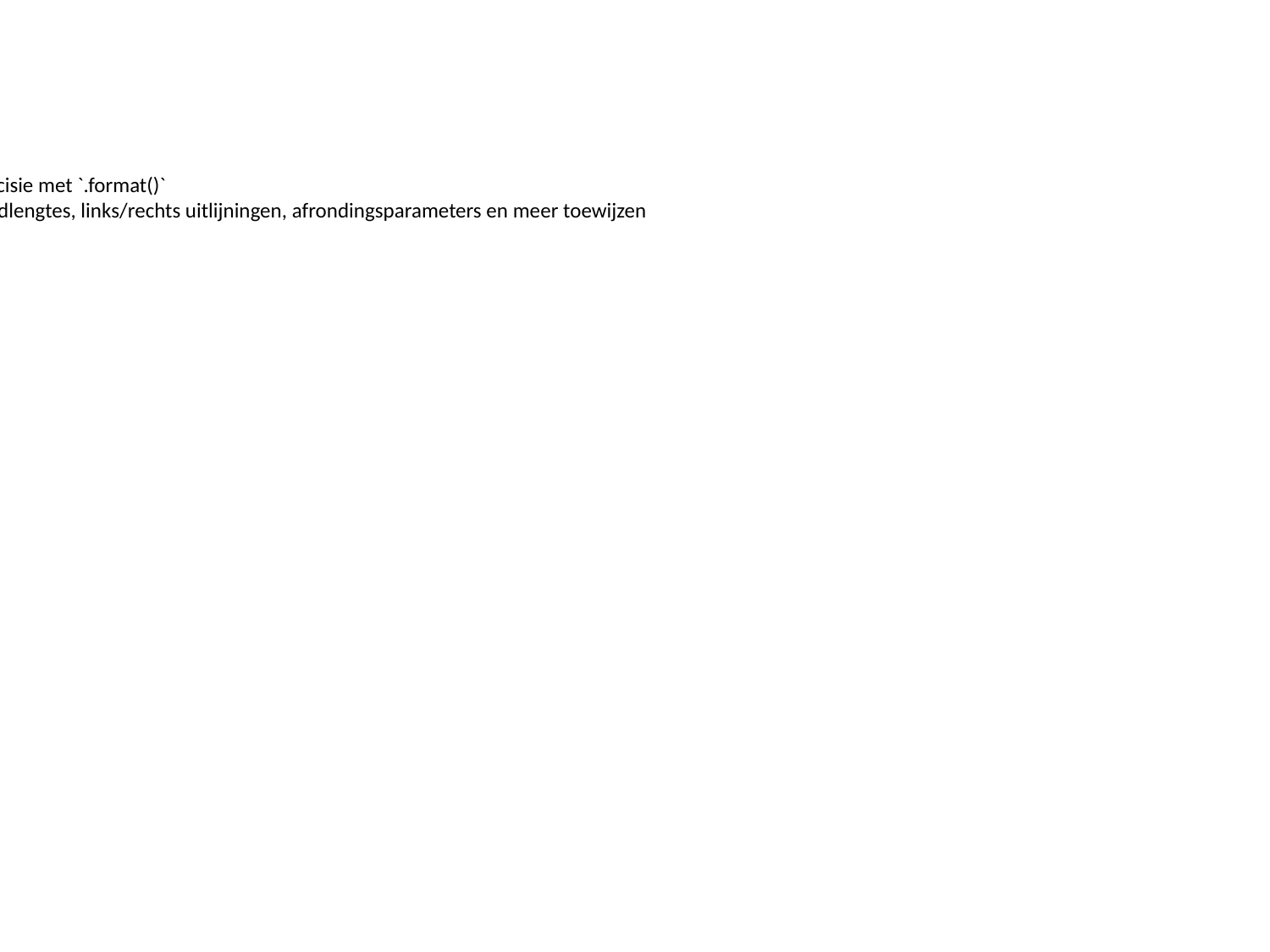

Info:
### Uitlijning, opvulling en precisie met `.format()` Binnen de accolades kunt u veldlengtes, links/rechts uitlijningen, afrondingsparameters en meer toewijzen